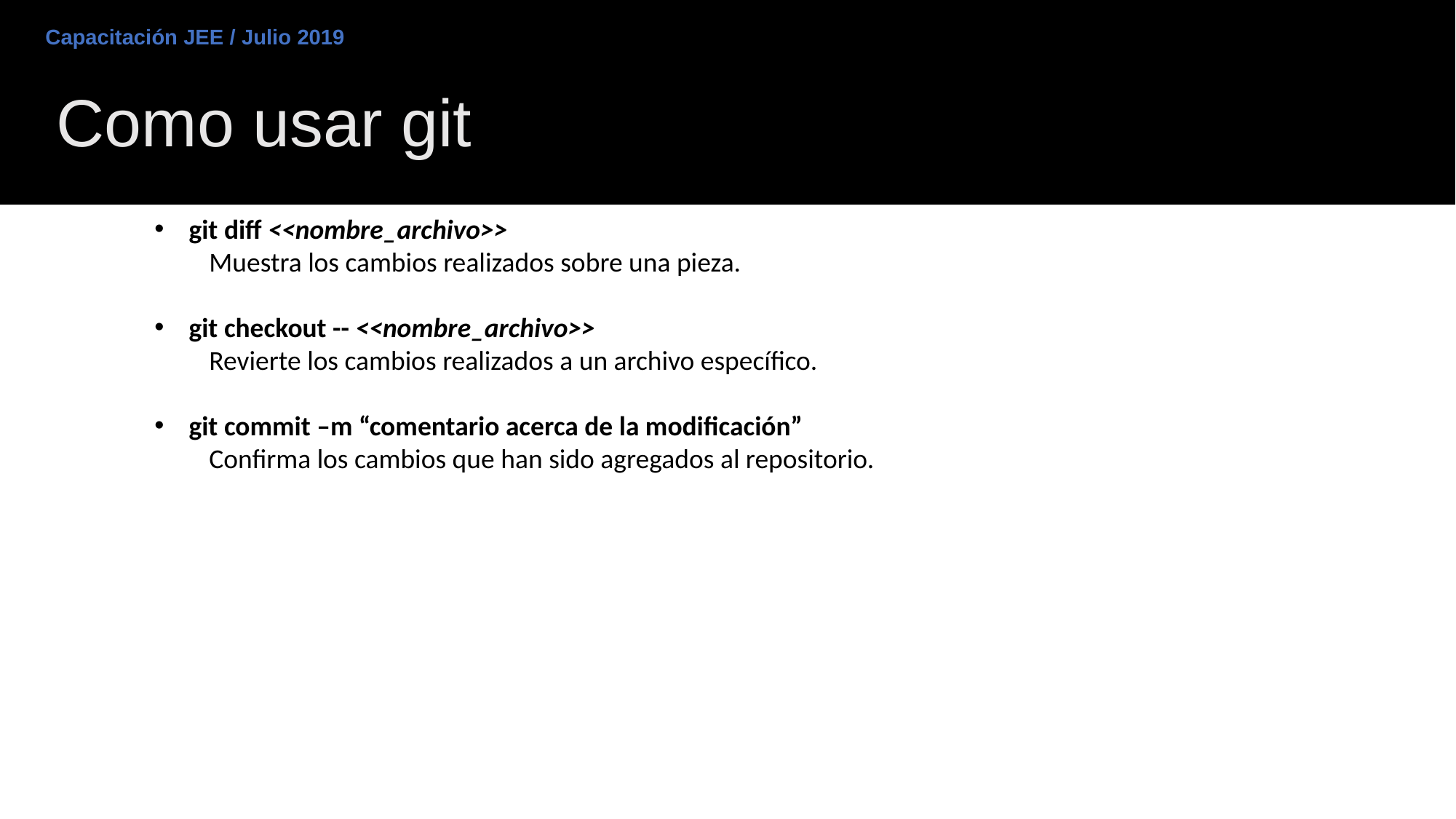

Capacitación JEE / Julio 2019
# Como usar git
git diff <<nombre_archivo>>
Muestra los cambios realizados sobre una pieza.

git checkout -- <<nombre_archivo>>
Revierte los cambios realizados a un archivo específico.

git commit –m “comentario acerca de la modificación”
Confirma los cambios que han sido agregados al repositorio.